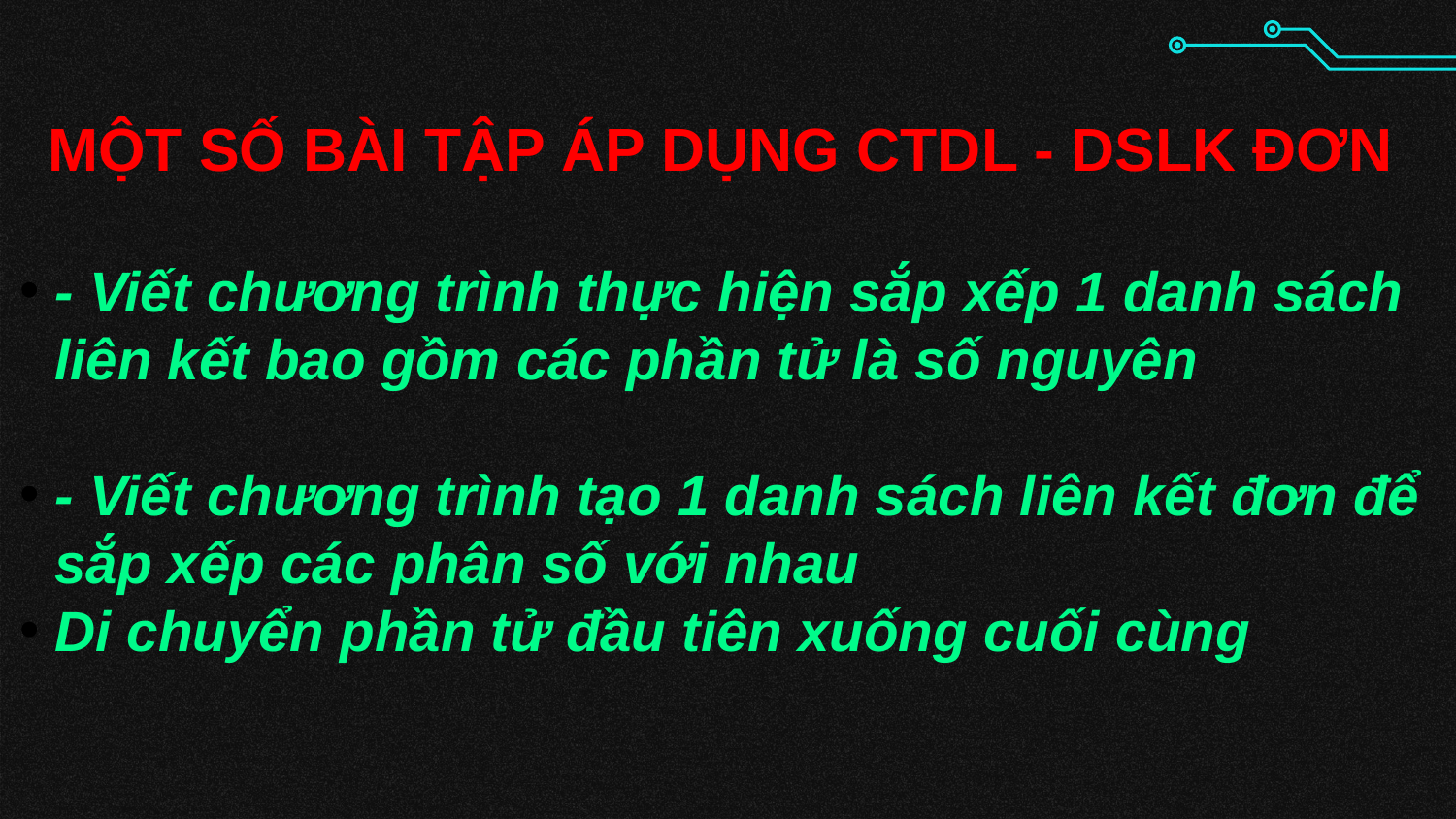

MỘT SỐ BÀI TẬP ÁP DỤNG CTDL - DSLK ĐƠN

- Viết chương trình thực hiện sắp xếp 1 danh sách liên kết bao gồm các phần tử là số nguyên

- Viết chương trình tạo 1 danh sách liên kết đơn để sắp xếp các phân số với nhau
Di chuyển phần tử đầu tiên xuống cuối cùng